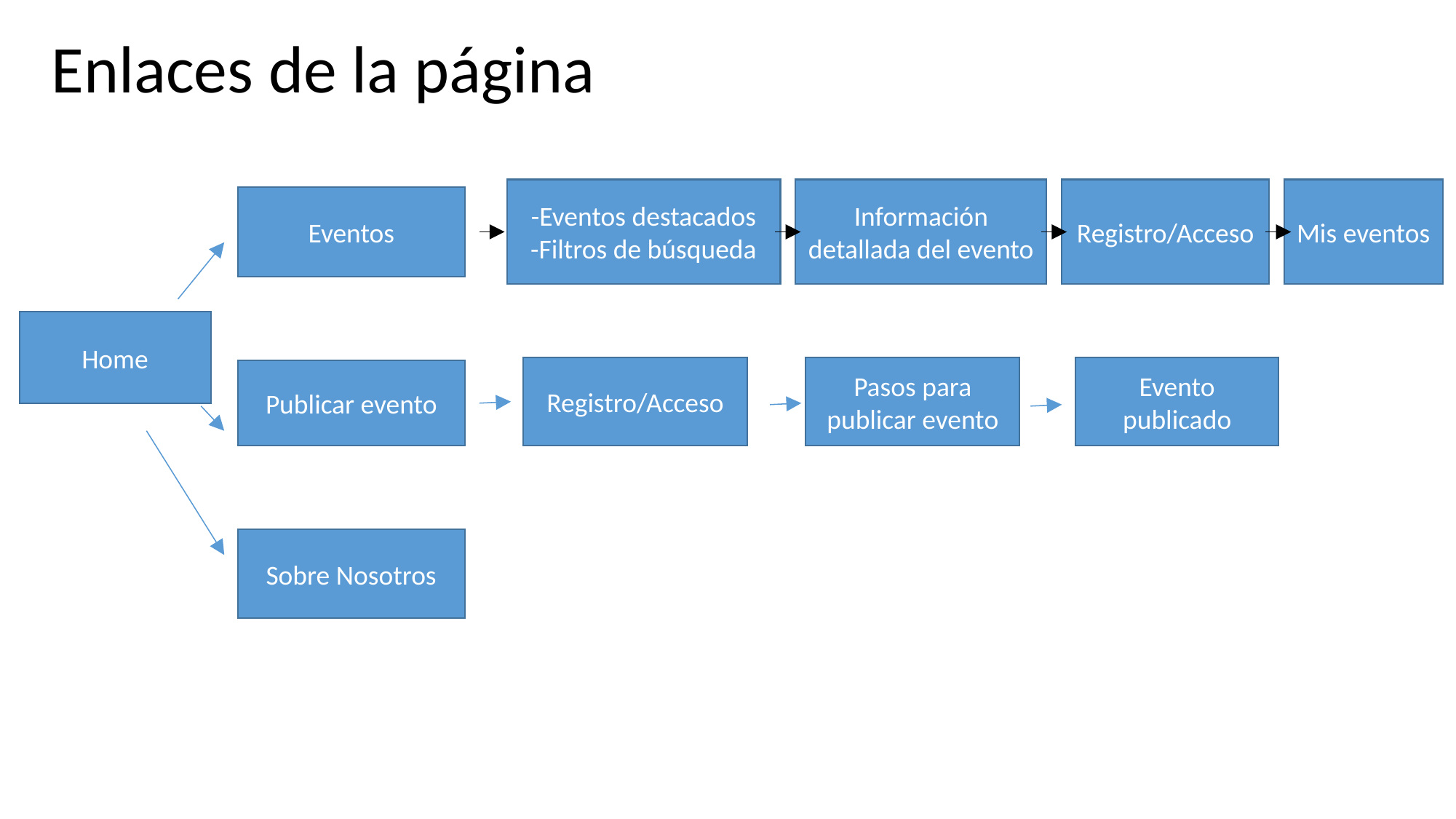

Enlaces de la página
Información detallada del evento
Registro/Acceso
Mis eventos
-Eventos destacados
-Filtros de búsqueda
Eventos
Home
Registro/Acceso
Pasos para publicar evento
Evento publicado
Publicar evento
Sobre Nosotros